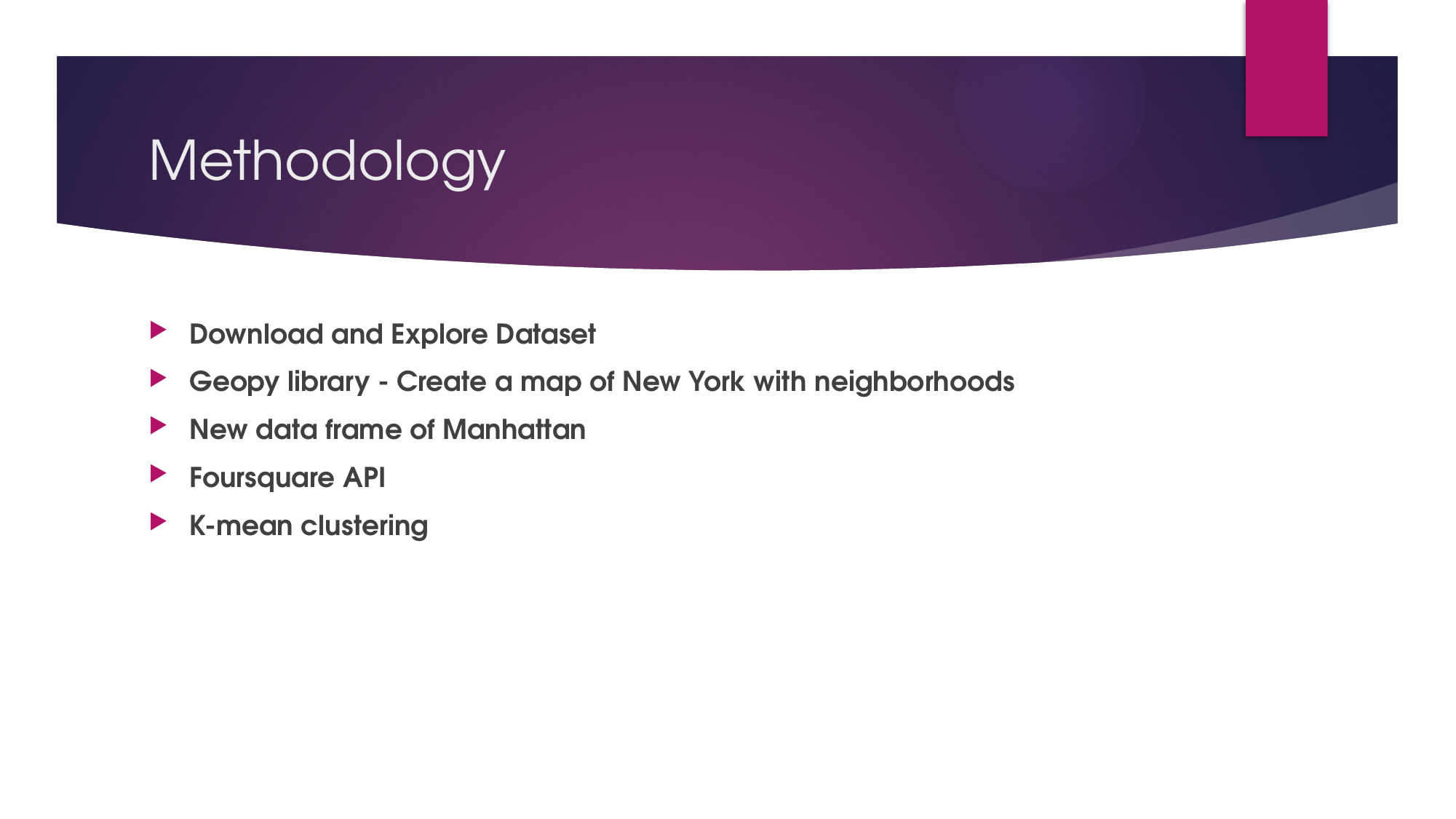

# Methodology
Download and Explore Dataset
Geopy library - Create a map of New York with neighborhoods
New data frame of Manhattan
Foursquare API
K-mean clustering